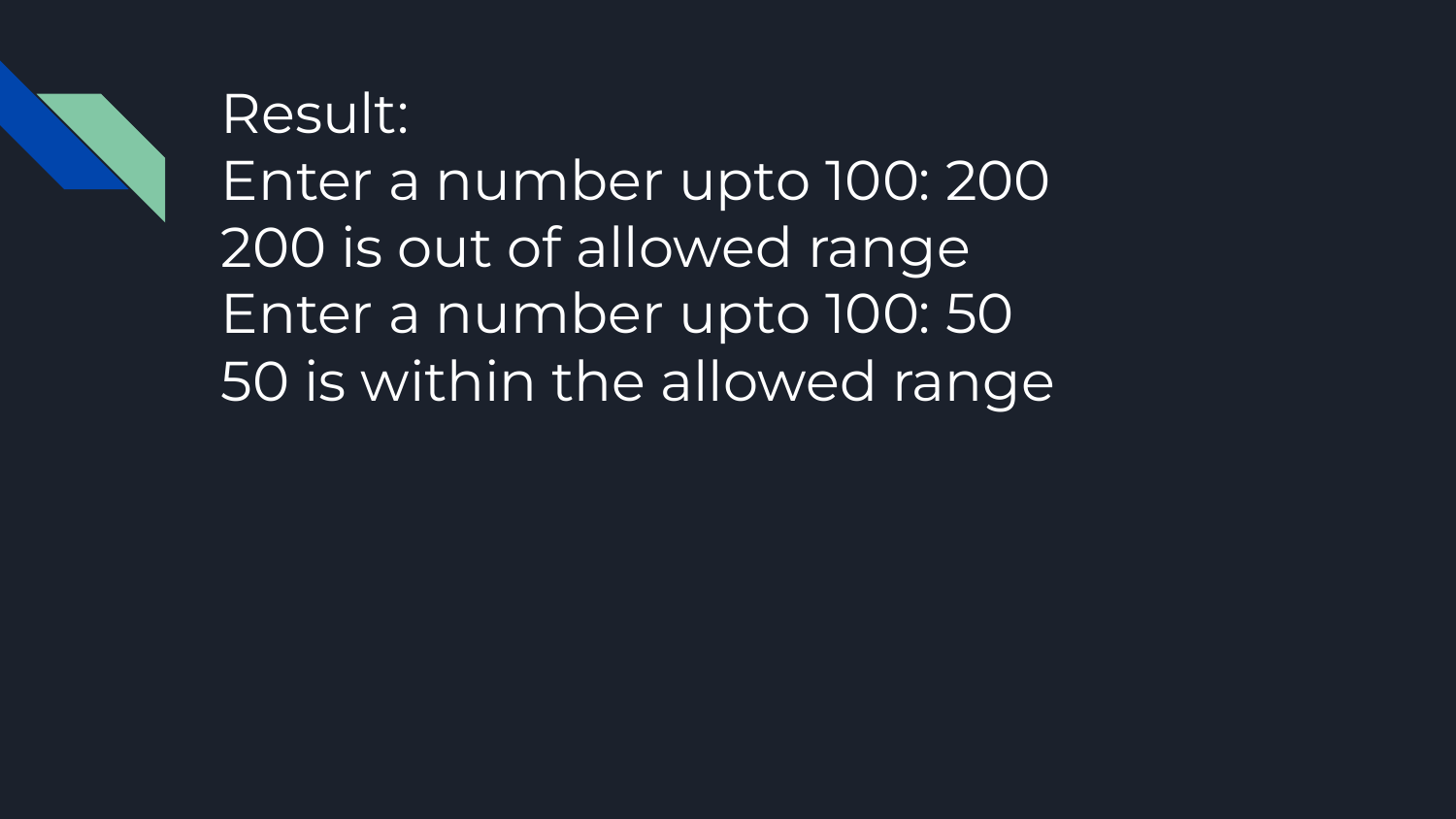

# Result:
Enter a number upto 100: 200
200 is out of allowed range
Enter a number upto 100: 50
50 is within the allowed range